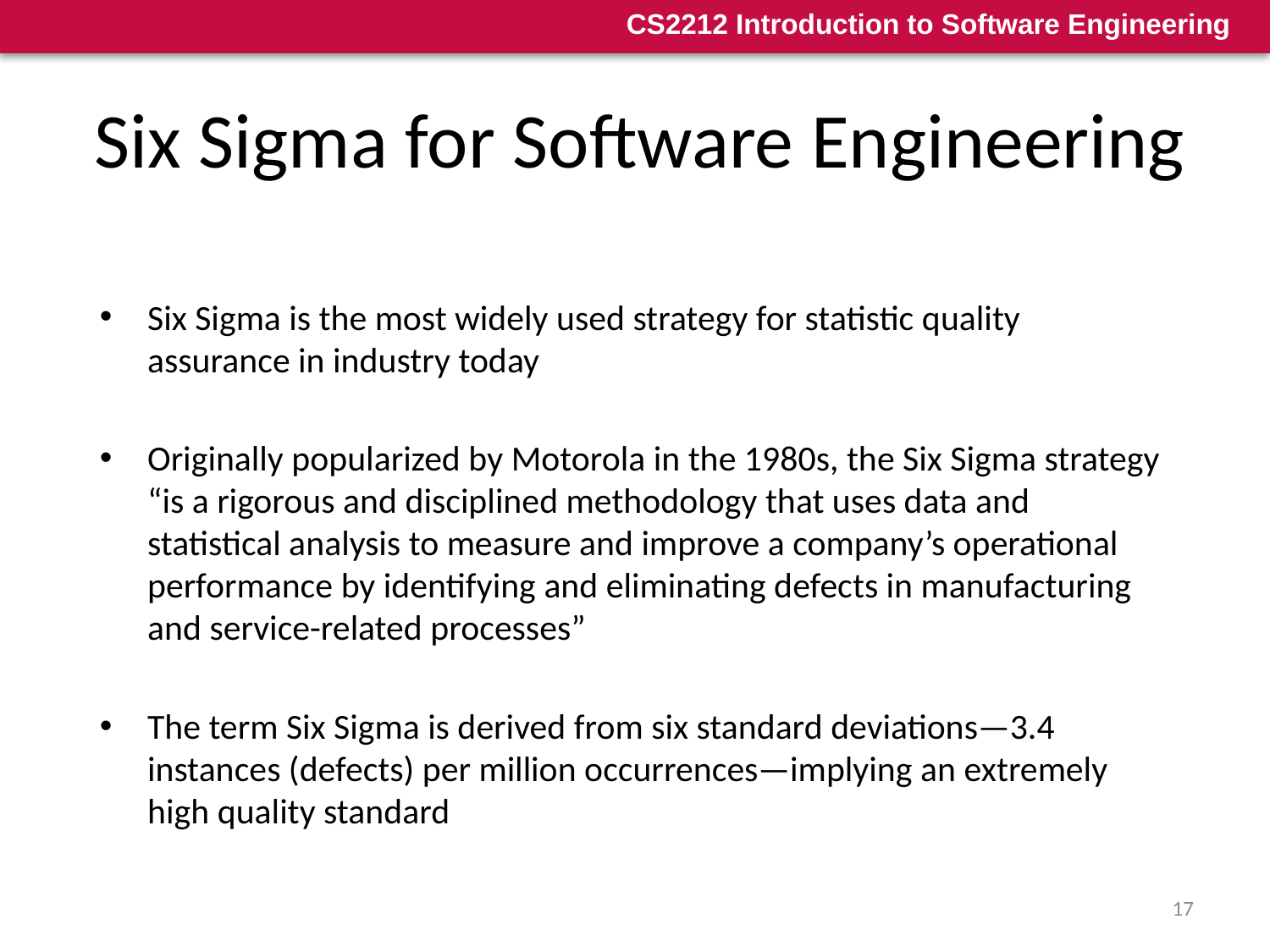

# Six Sigma for Software Engineering
Six Sigma is the most widely used strategy for statistic quality assurance in industry today

Originally popularized by Motorola in the 1980s, the Six Sigma strategy “is a rigorous and disciplined methodology that uses data and statistical analysis to measure and improve a company’s operational performance by identifying and eliminating defects in manufacturing and service-related processes”

The term Six Sigma is derived from six standard deviations—3.4 instances (defects) per million occurrences—implying an extremely high quality standard

17